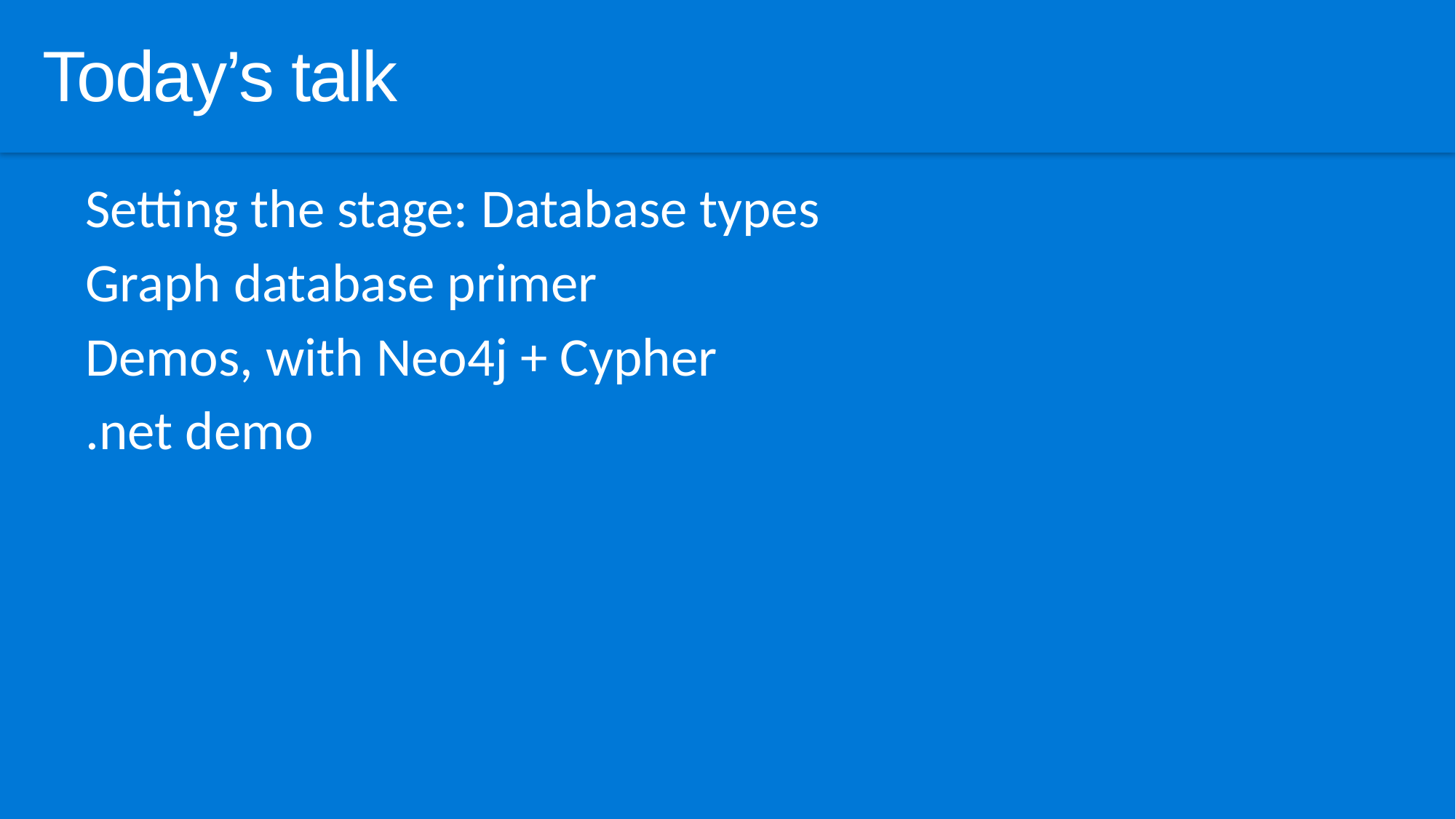

Today’s talk

Setting the stage: Database types
Graph database primer
Demos, with Neo4j + Cypher
.net demo